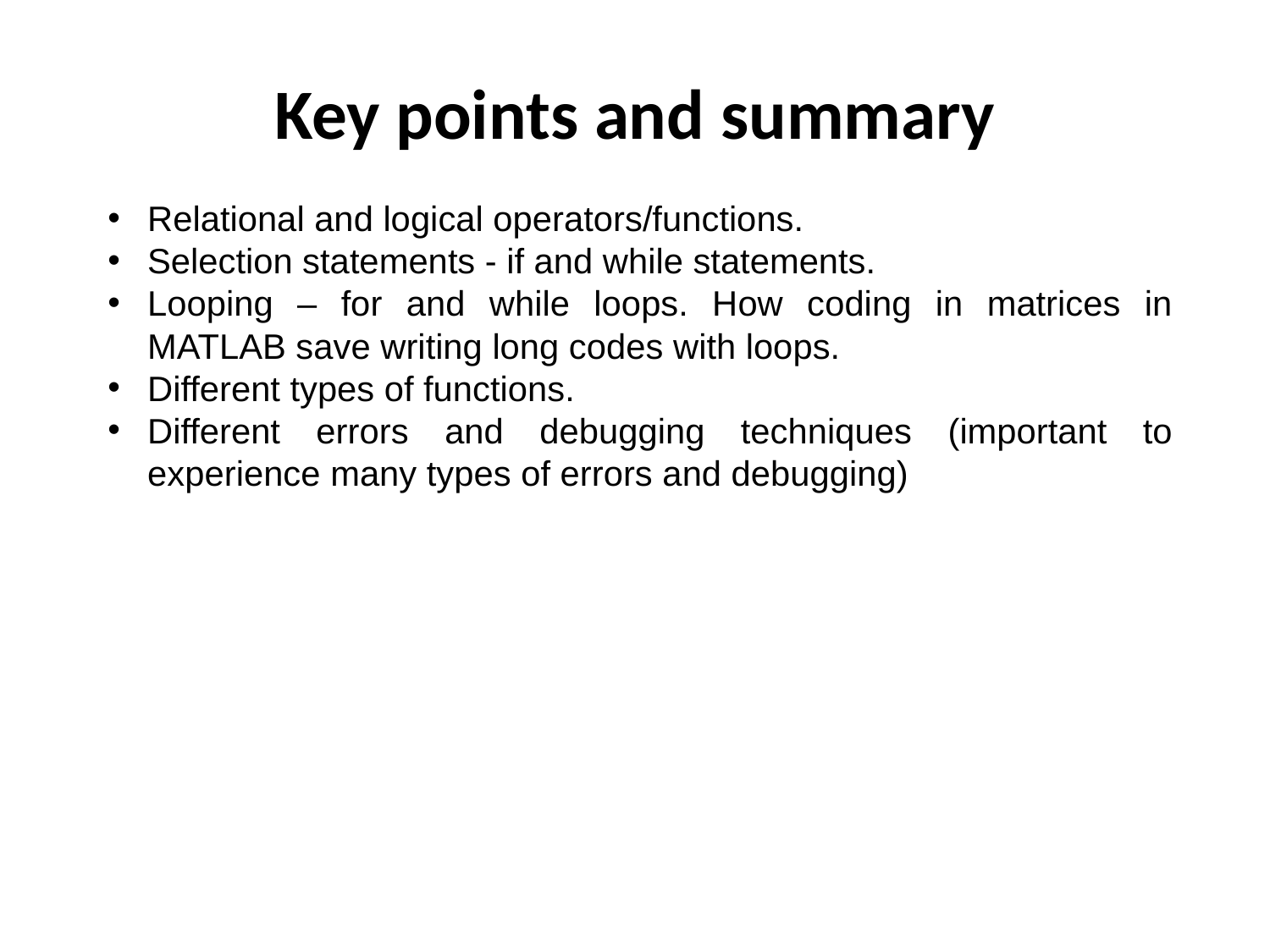

# Key points and summary
Relational and logical operators/functions.
Selection statements - if and while statements.
Looping – for and while loops. How coding in matrices in MATLAB save writing long codes with loops.
Different types of functions.
Different errors and debugging techniques (important to experience many types of errors and debugging)